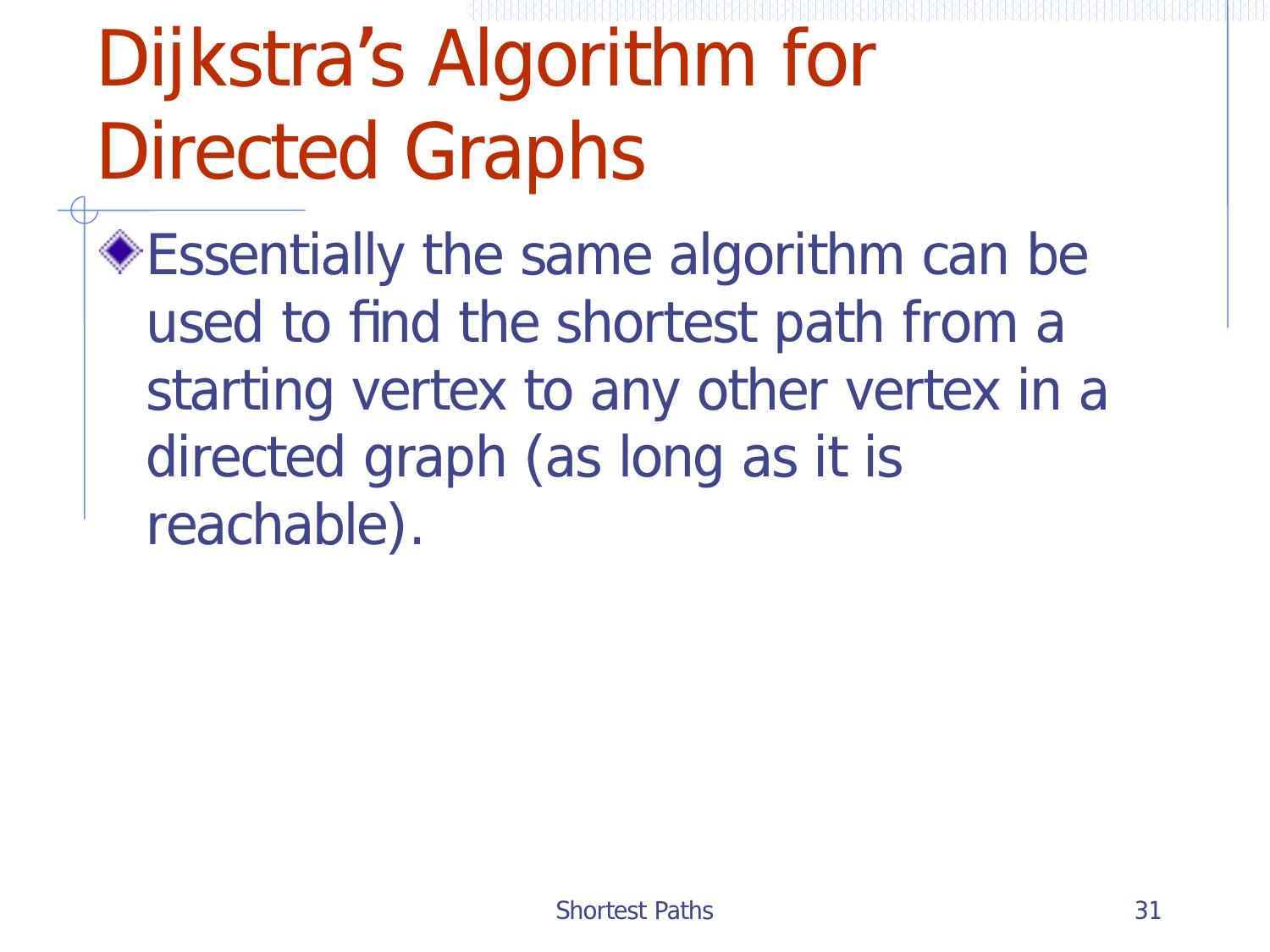

# Dijkstra’s Algorithm for Directed Graphs
Essentially the same algorithm can be used to find the shortest path from a starting vertex to any other vertex in a directed graph (as long as it is reachable).
Shortest Paths
31